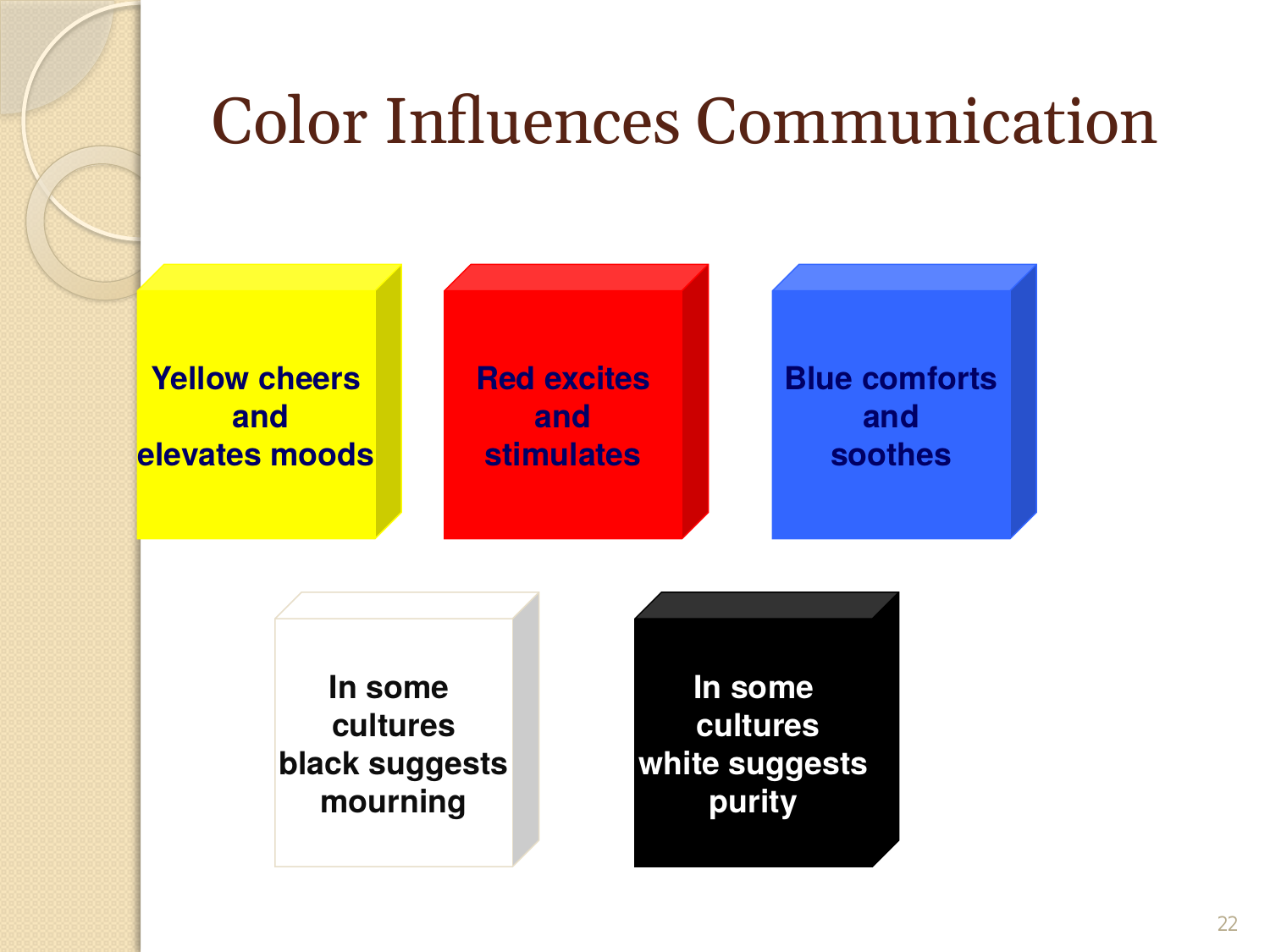

# Color Influences Communication
Yellow cheers
 and
elevates moods
Red excites
and
stimulates

Blue comforts
and
soothes

In some
cultures
 black suggests
mourning
In some
 cultures
white suggests
purity
22